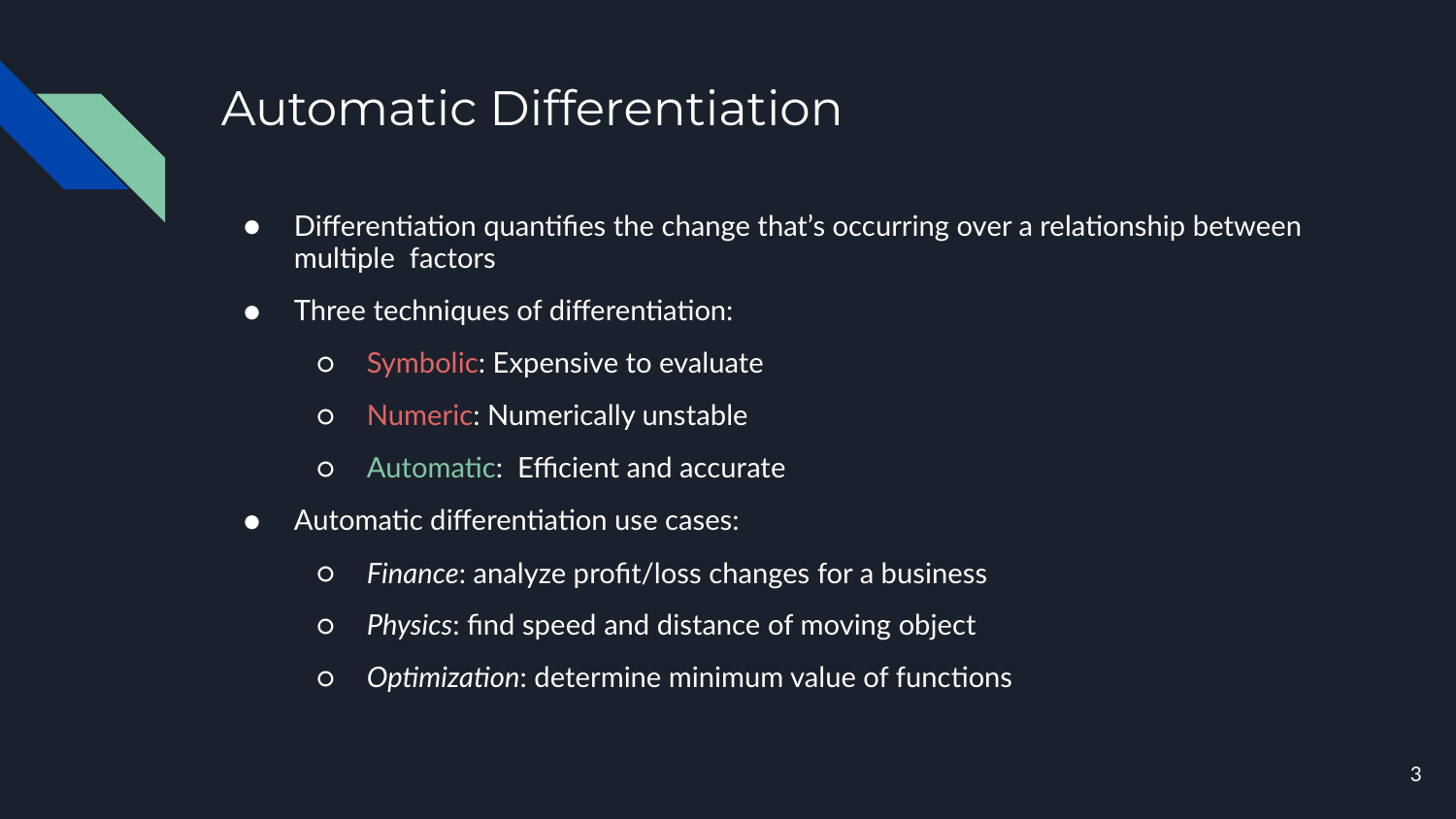

# Automatic Differentiation
Differentiation quantifies the change that’s occurring over a relationship between multiple  factors
Three techniques of differentiation:
Symbolic: Expensive to evaluate
Numeric: Numerically unstable
Automatic:  Efficient and accurate
Automatic differentiation use cases:
Finance: analyze profit/loss changes for a business
Physics: find speed and distance of moving object
Optimization: determine minimum value of functions
3